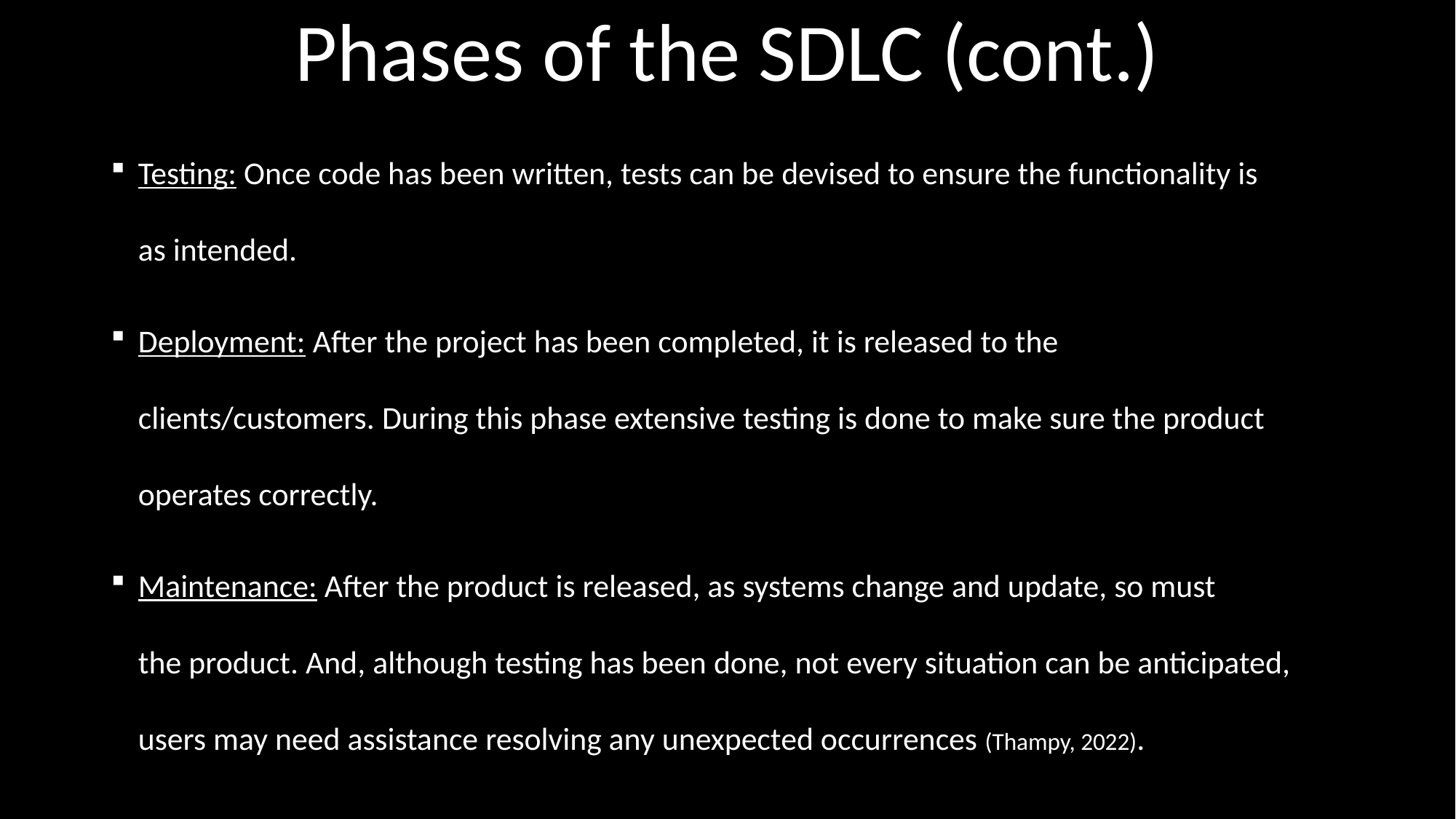

# Phases of the SDLC (cont.)
Testing: Once code has been written, tests can be devised to ensure the functionality is as intended.
Deployment: After the project has been completed, it is released to the clients/customers. During this phase extensive testing is done to make sure the product operates correctly.
Maintenance: After the product is released, as systems change and update, so must the product. And, although testing has been done, not every situation can be anticipated, users may need assistance resolving any unexpected occurrences (Thampy, 2022).